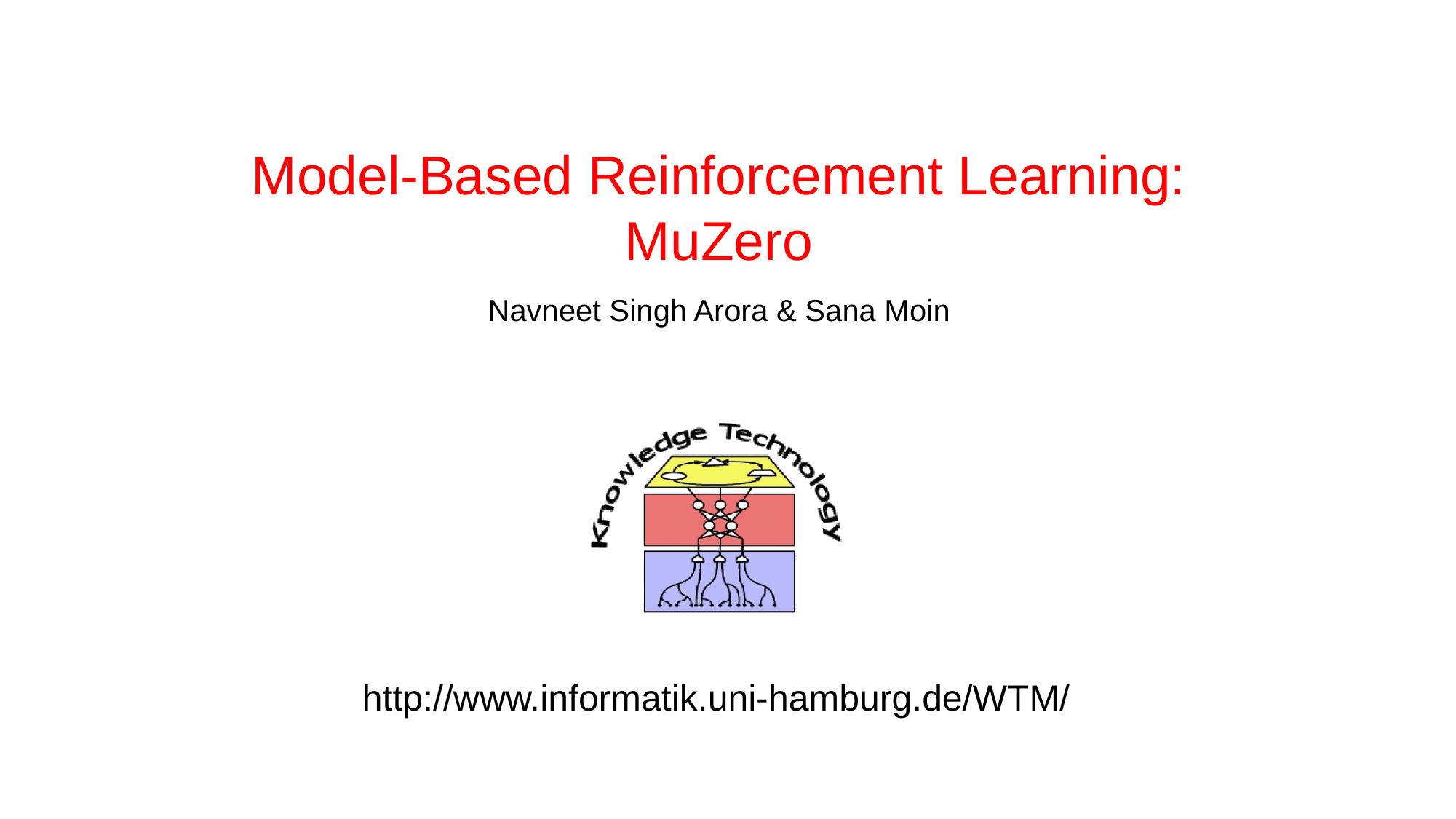

# Model-Based Reinforcement Learning: MuZero
Navneet Singh Arora & Sana Moin